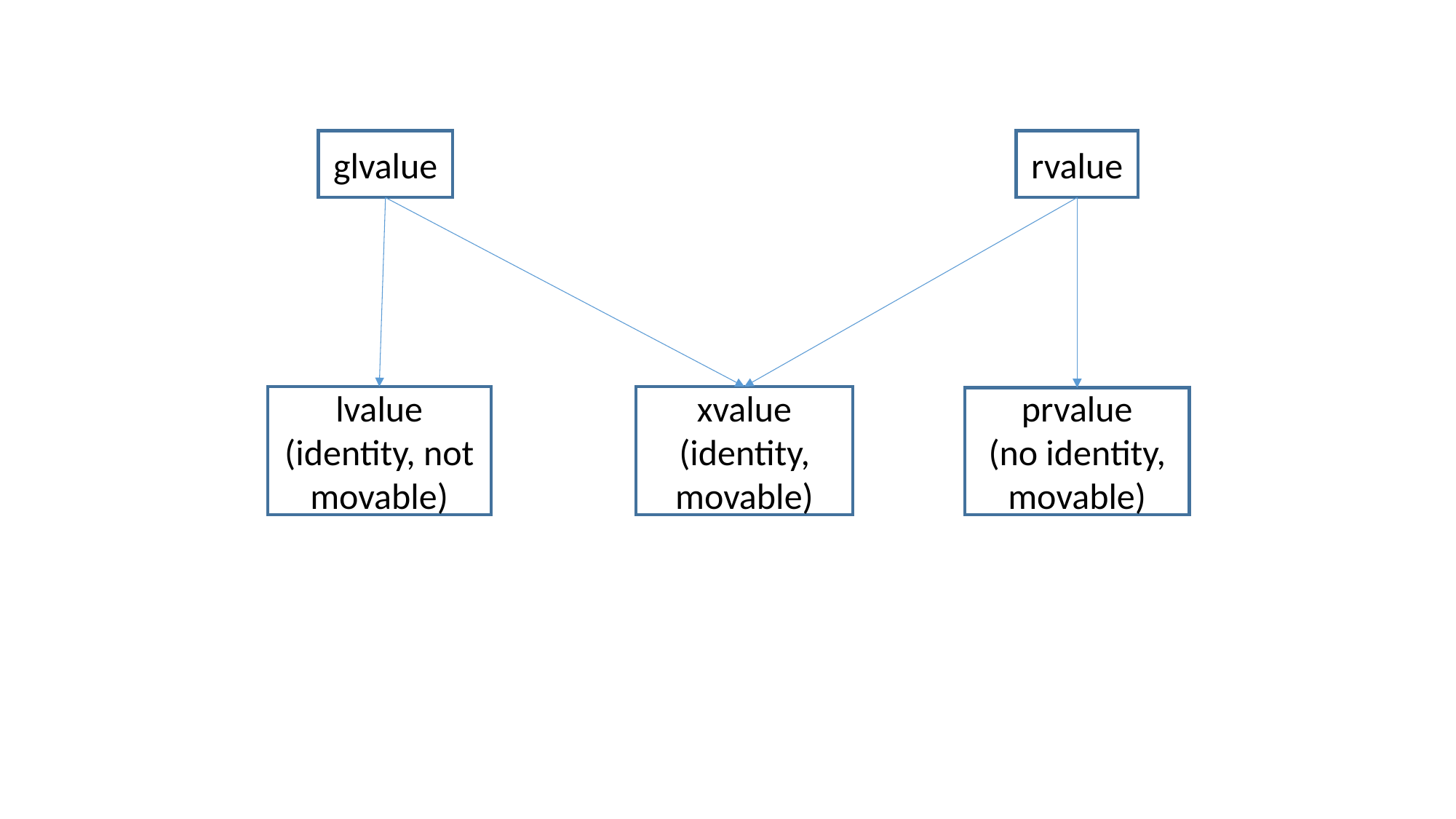

glvalue
rvalue
lvalue
(identity, not movable)
xvalue
(identity, movable)
prvalue
(no identity, movable)